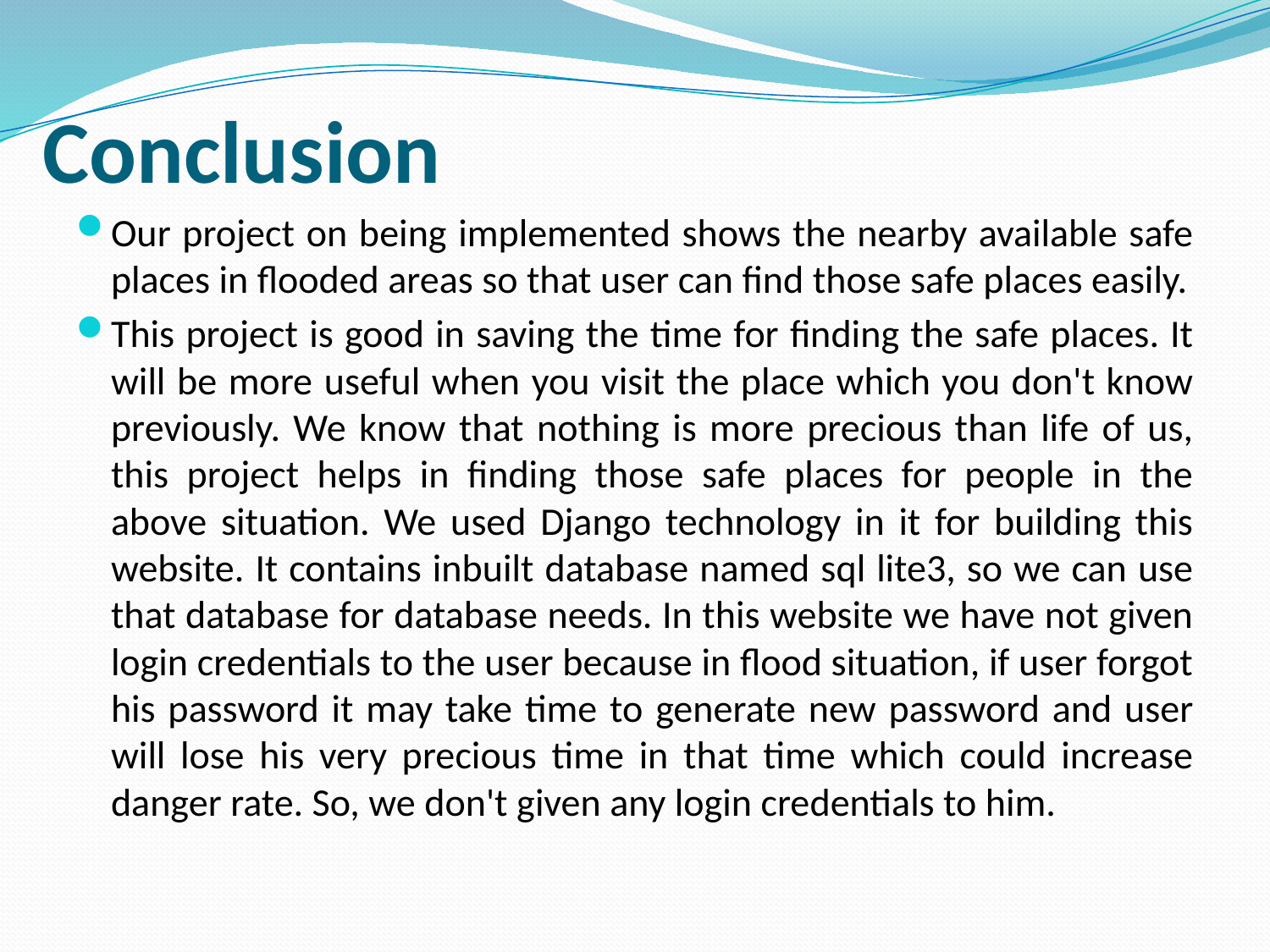

# Conclusion
Our project on being implemented shows the nearby available safe places in flooded areas so that user can find those safe places easily.
This project is good in saving the time for finding the safe places. It will be more useful when you visit the place which you don't know previously. We know that nothing is more precious than life of us, this project helps in finding those safe places for people in the above situation. We used Django technology in it for building this website. It contains inbuilt database named sql lite3, so we can use that database for database needs. In this website we have not given login credentials to the user because in flood situation, if user forgot his password it may take time to generate new password and user will lose his very precious time in that time which could increase danger rate. So, we don't given any login credentials to him.